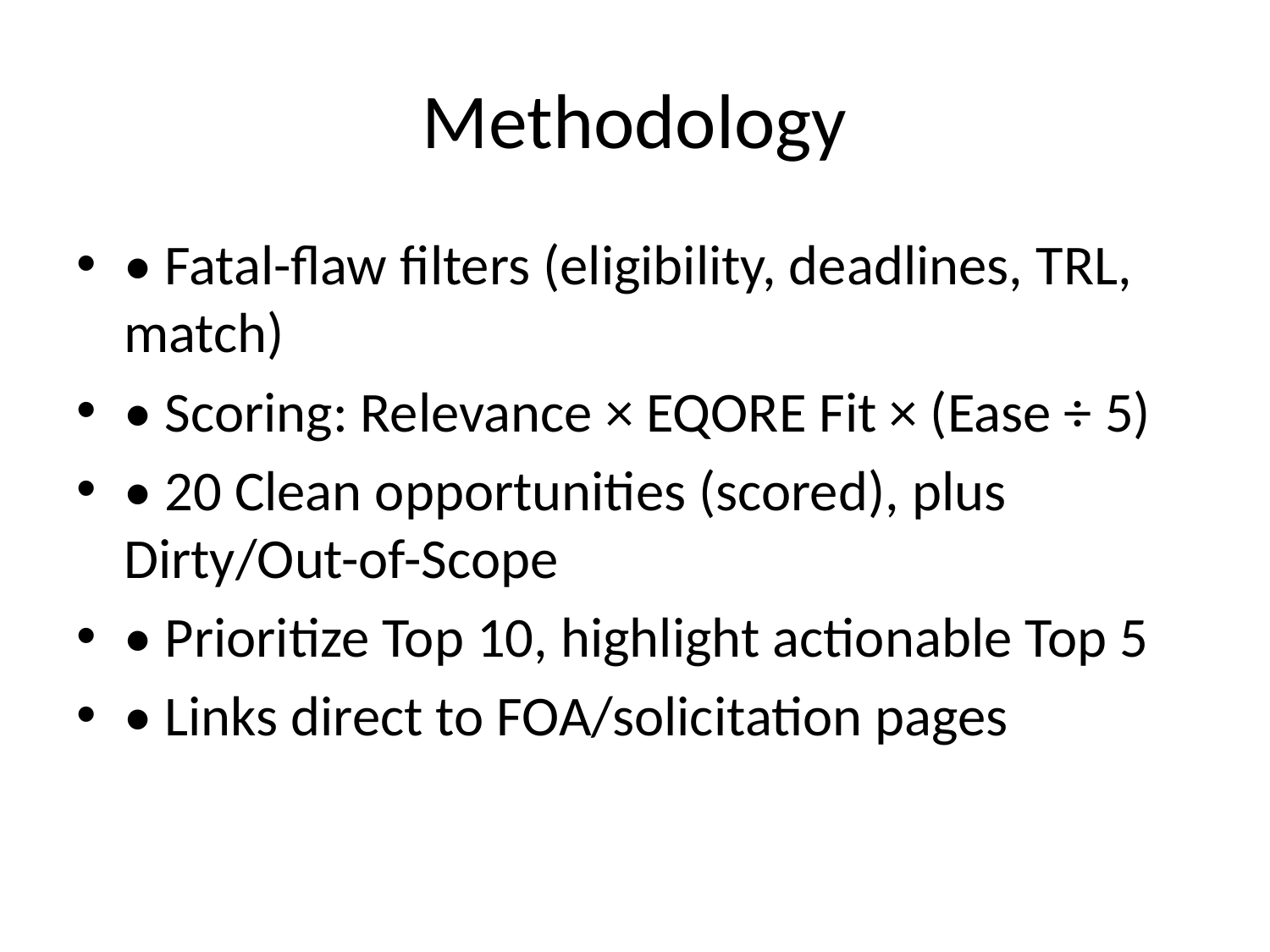

# Methodology
• Fatal-flaw filters (eligibility, deadlines, TRL, match)
• Scoring: Relevance × EQORE Fit × (Ease ÷ 5)
• 20 Clean opportunities (scored), plus Dirty/Out-of-Scope
• Prioritize Top 10, highlight actionable Top 5
• Links direct to FOA/solicitation pages